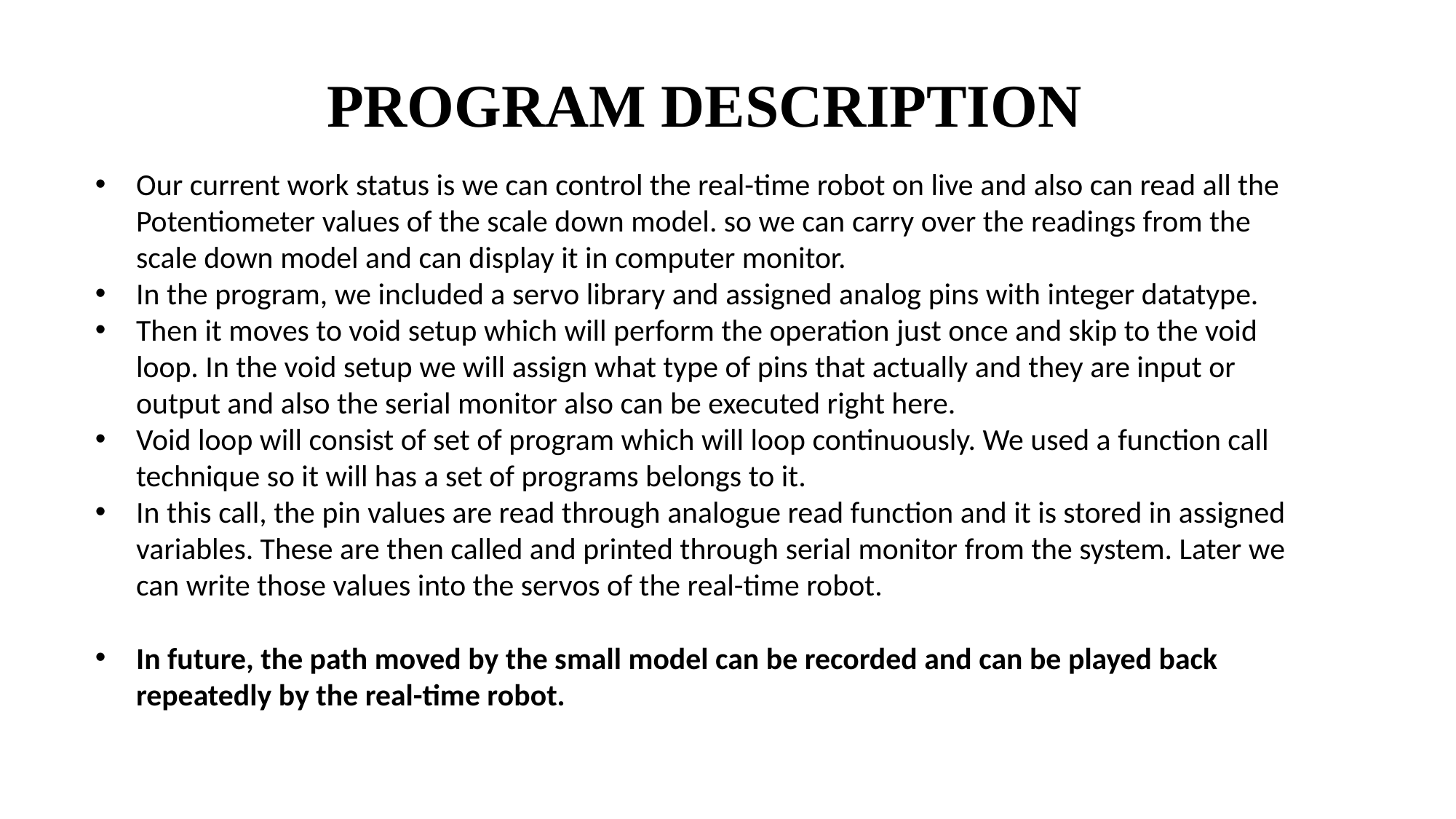

PROGRAM DESCRIPTION
Our current work status is we can control the real-time robot on live and also can read all the Potentiometer values of the scale down model. so we can carry over the readings from the scale down model and can display it in computer monitor.
In the program, we included a servo library and assigned analog pins with integer datatype.
Then it moves to void setup which will perform the operation just once and skip to the void loop. In the void setup we will assign what type of pins that actually and they are input or output and also the serial monitor also can be executed right here.
Void loop will consist of set of program which will loop continuously. We used a function call technique so it will has a set of programs belongs to it.
In this call, the pin values are read through analogue read function and it is stored in assigned variables. These are then called and printed through serial monitor from the system. Later we can write those values into the servos of the real-time robot.

In future, the path moved by the small model can be recorded and can be played back repeatedly by the real-time robot.